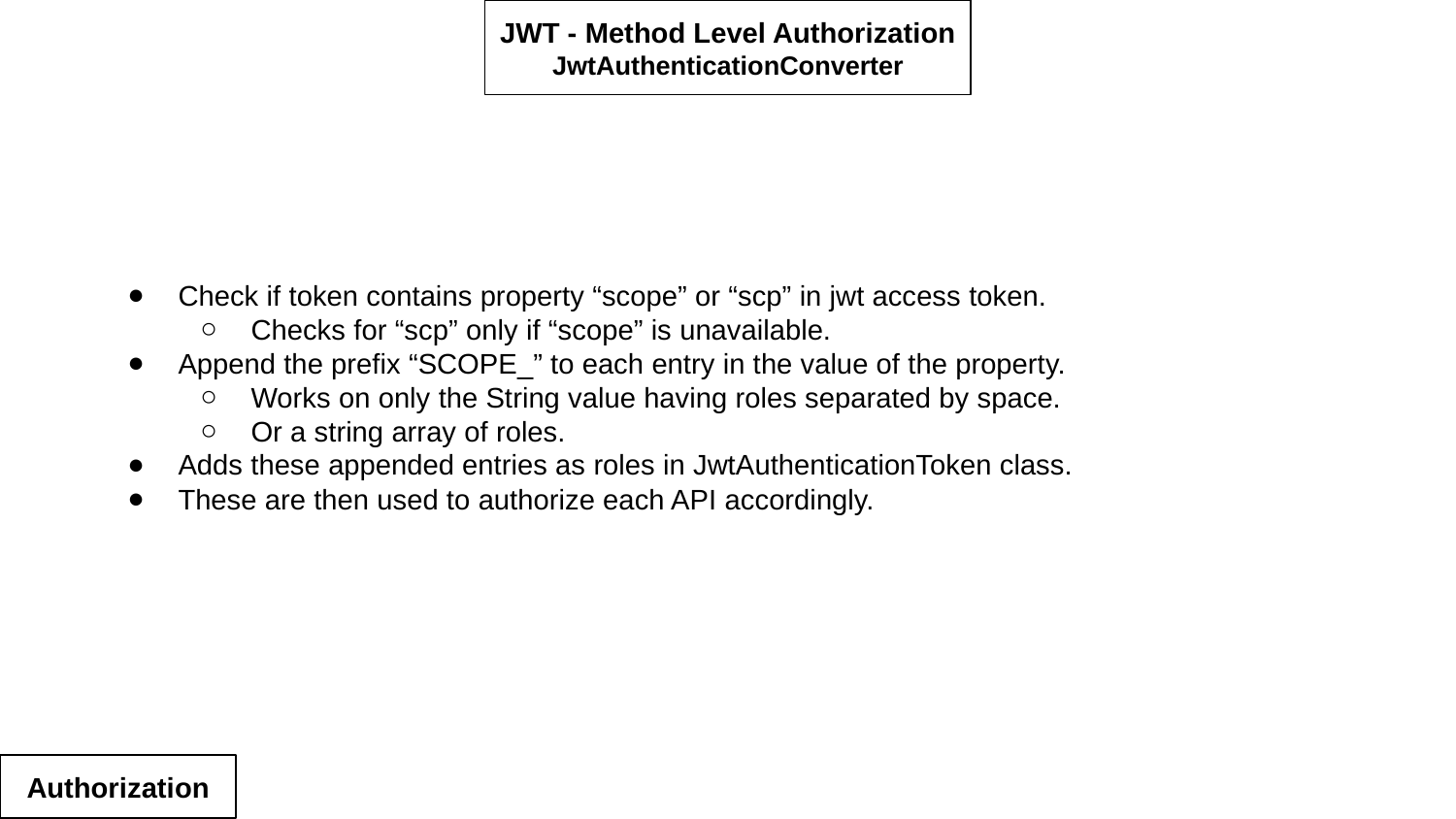

JWT - Method Level Authorization
JwtAuthenticationConverter
Check if token contains property “scope” or “scp” in jwt access token.
Checks for “scp” only if “scope” is unavailable.
Append the prefix “SCOPE_” to each entry in the value of the property.
Works on only the String value having roles separated by space.
Or a string array of roles.
Adds these appended entries as roles in JwtAuthenticationToken class.
These are then used to authorize each API accordingly.
Authorization